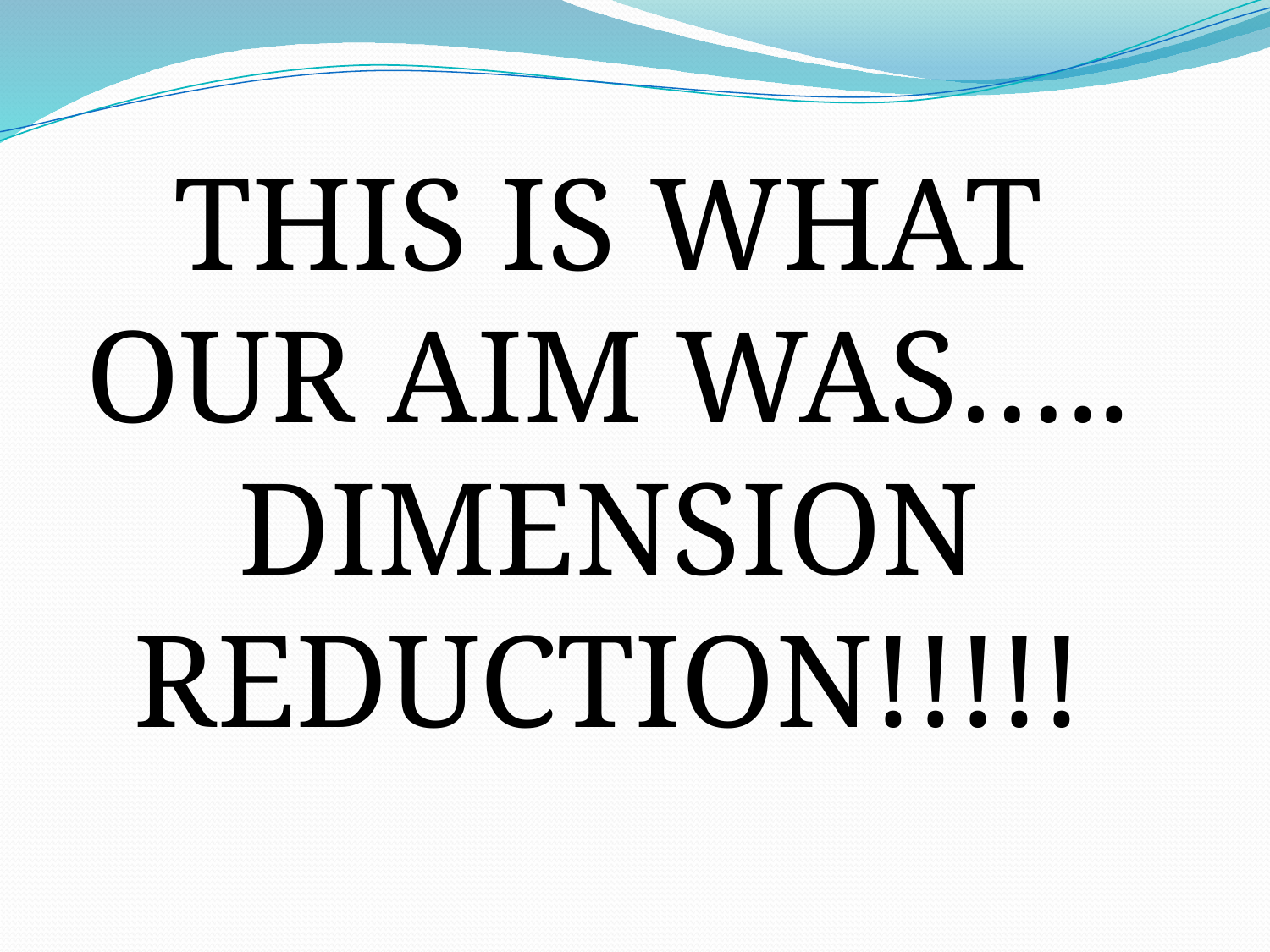

THIS IS WHAT OUR AIM WAS…..
DIMENSION REDUCTION!!!!!